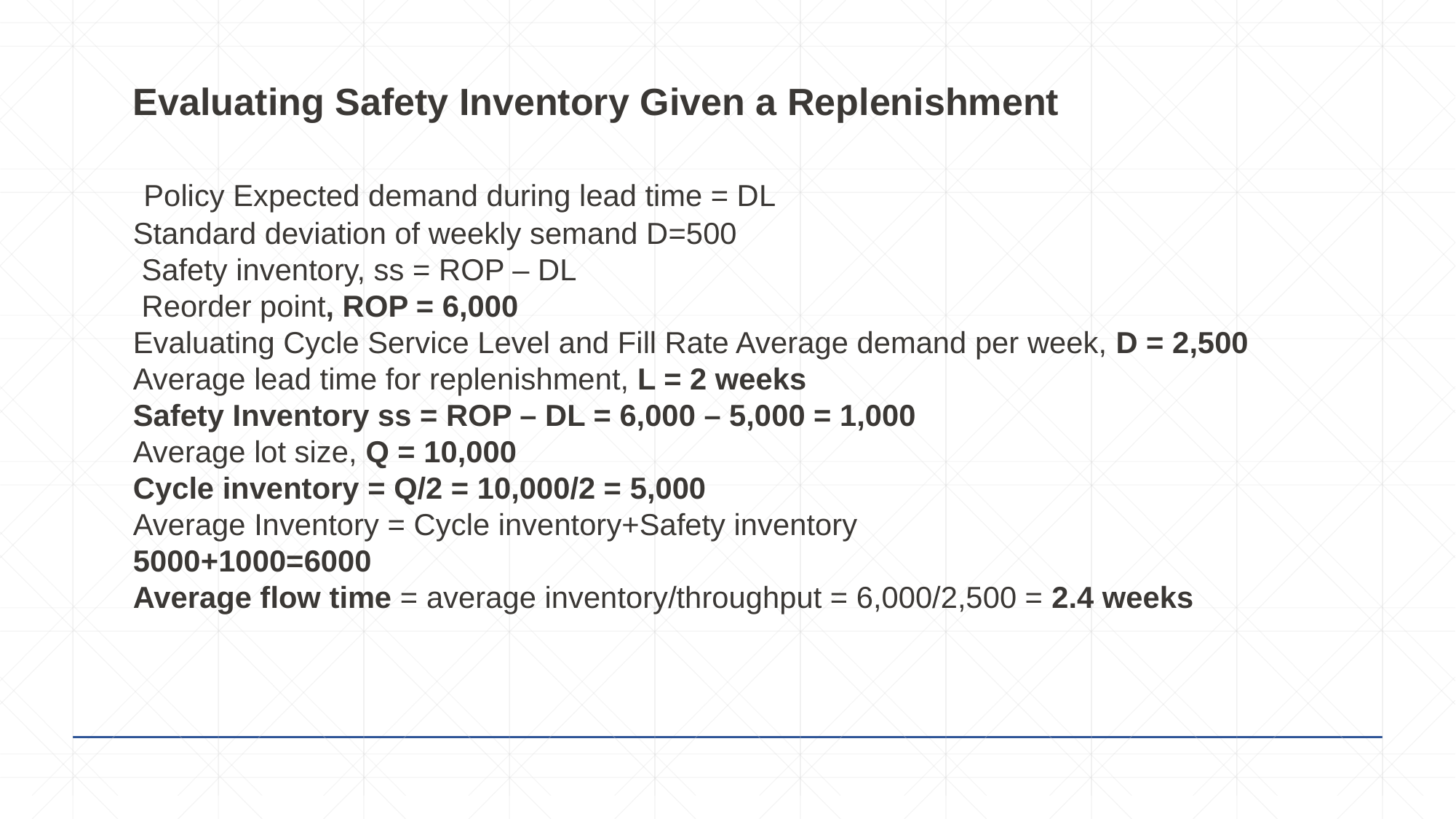

Evaluating Safety Inventory Given a Replenishment

 Policy Expected demand during lead time = DL
Standard deviation of weekly semand D=500
 Safety inventory, ss = ROP – DL
 Reorder point, ROP = 6,000
Evaluating Cycle Service Level and Fill Rate Average demand per week, D = 2,500
Average lead time for replenishment, L = 2 weeks
Safety Inventory ss = ROP – DL = 6,000 – 5,000 = 1,000
Average lot size, Q = 10,000
Cycle inventory = Q/2 = 10,000/2 = 5,000
Average Inventory = Cycle inventory+Safety inventory
5000+1000=6000
Average flow time = average inventory/throughput = 6,000/2,500 = 2.4 weeks